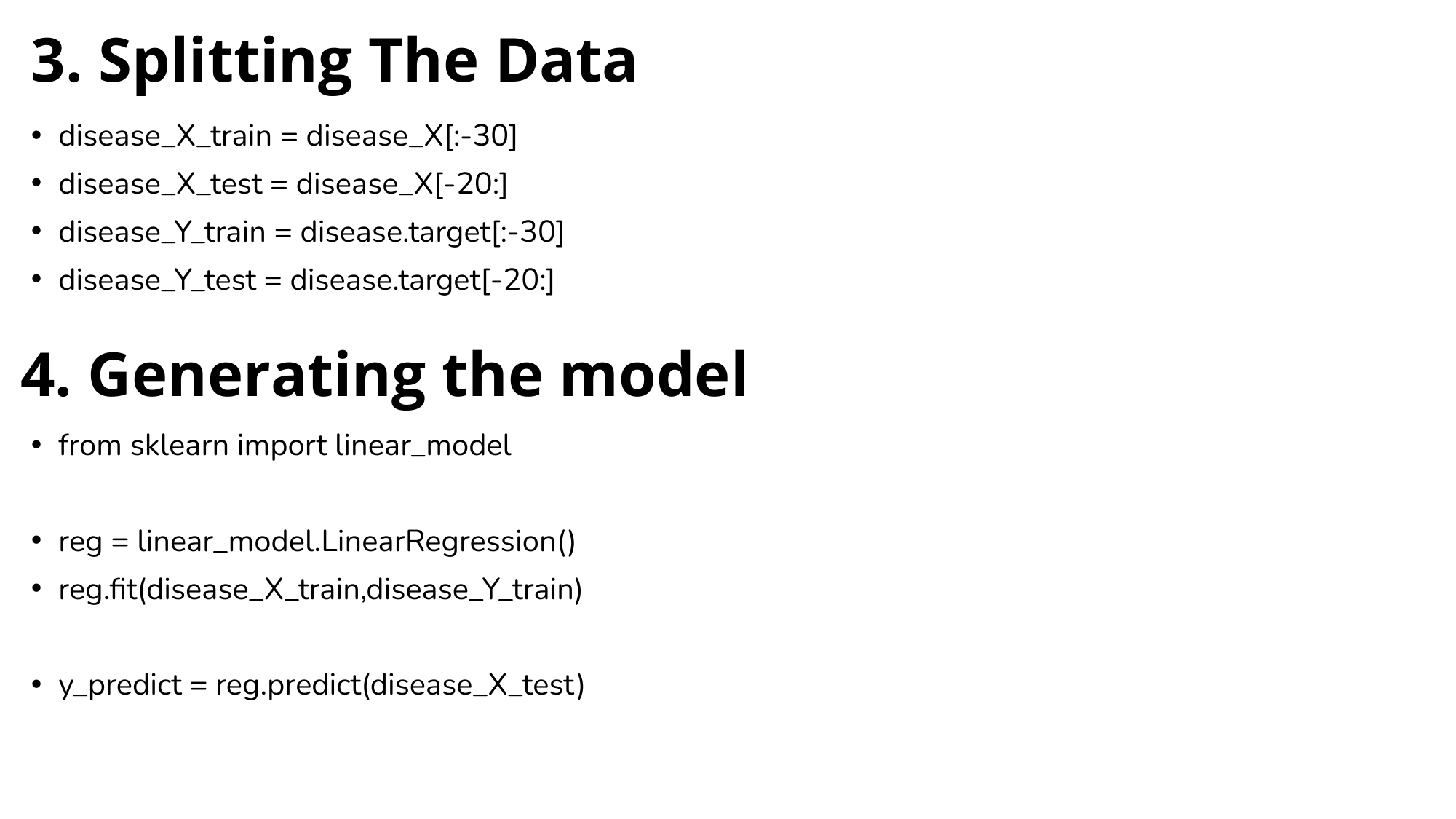

# 3. Splitting The Data
disease_X_train = disease_X[:-30]
disease_X_test = disease_X[-20:]
disease_Y_train = disease.target[:-30]
disease_Y_test = disease.target[-20:]
4. Generating the model
from sklearn import linear_model

reg = linear_model.LinearRegression()
reg.fit(disease_X_train,disease_Y_train)

y_predict = reg.predict(disease_X_test)